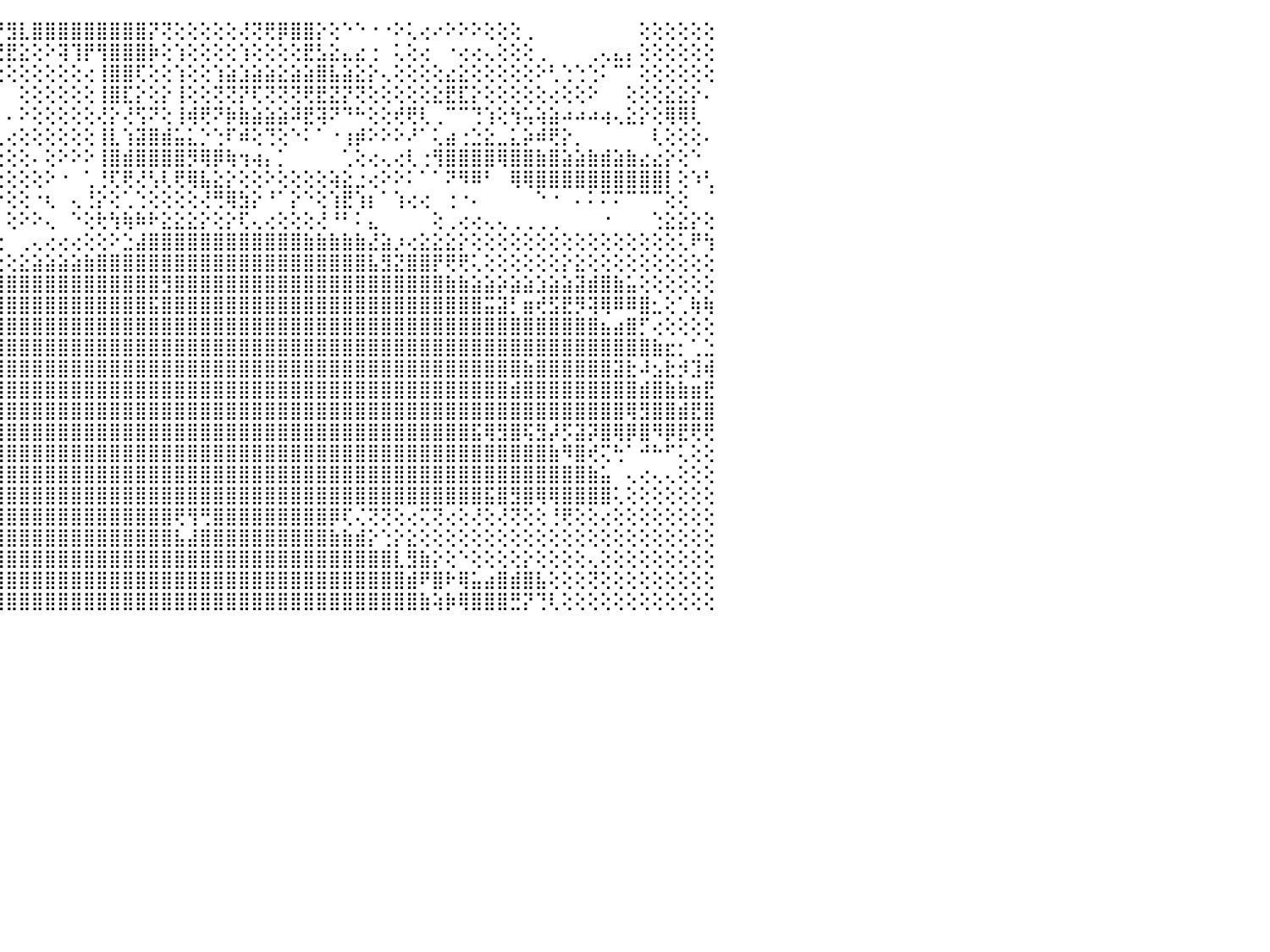

⢮⡇⣷⣿⣻⣟⣻⡇⠀⠀⠀⠀⠀⠀⠀⠕⠕⠕⢇⠕⠕⠀⠀⠀⠕⠀⠀⢕⢕⢔⢕⢐⢕⢕⠴⠀⠀⠀⠀⢄⢼⡣⢗⢕⡟⣻⣇⣿⣿⣿⣿⣿⣿⣿⣿⣿⡝⢝⢕⢕⢕⢕⢕⢜⢝⢟⡿⣿⣿⡕⢕⠑⠑⠐⠐⠕⢅⢔⠔⠕⠕⠕⢕⢕⢕⢀⠀⠀⠀⠀⠀⠀⠀⠀⢕⢕⢕⢕⢕⢕⠀
⣯⡕⣿⣽⣽⣿⣿⡇⠀⠀⠀⠀⠀⠀⠀⠀⠀⠀⠀⠀⠀⠀⠀⠕⠕⠕⢳⢷⣷⣵⡔⢅⢕⢕⢕⢗⡇⡕⠕⠕⢕⢜⡟⢝⢟⣟⣕⢕⠕⢽⢹⡟⢻⣿⣿⣿⡷⢕⢱⢕⢕⢕⢕⢱⢕⢕⢕⢕⣟⣣⣕⣄⣔⢐⠀⢅⢕⢔⠀⠐⢔⢔⢄⢕⢕⢕⢀⠀⠀⠀⢀⢄⣄⡄⢕⢕⢕⢕⢕⢕⠀
⡣⣇⢟⢸⡿⣿⣿⣗⠀⠀⠀⢀⠀⢄⠀⠀⠀⡔⢄⢀⠀⠑⠕⠕⠔⠄⠡⢕⡜⢿⣿⡇⢕⢕⠜⠕⠕⢗⢗⢗⢗⢗⢳⢷⢕⢕⢕⢕⢕⢕⢕⢔⢸⣿⣿⢏⢕⢕⢱⢕⢕⢱⣵⣱⣵⣵⣕⣵⣵⣿⣧⣵⣕⡕⢄⢕⢕⢕⢕⣔⣕⢕⢕⢕⢕⢕⠕⢃⢑⢑⢑⠅⠉⠁⢕⢕⢕⢕⢕⢕⠀
⣇⢷⢸⣷⣿⣿⣿⣿⠀⠀⠀⠁⠁⠁⠐⢀⢑⡜⢝⢒⢓⠟⠕⠕⠖⠰⠦⢳⢇⠕⢹⠑⠀⠀⠀⠀⠀⠀⢠⣴⣷⣿⣷⢕⠀⠀⢕⢕⢕⢕⢕⢕⢸⣿⣏⡕⢕⡕⢸⢕⢕⢝⢝⡝⢏⢝⢝⢝⢟⣟⣝⡝⢝⢕⢕⢕⢕⢕⣕⣟⣏⡕⢕⢕⢕⢕⢕⢔⢕⢕⠕⠀⠀⢕⢕⢕⣕⣕⡕⠄⠀
⣯⢿⢮⡵⣿⣿⣿⣿⢄⠀⠀⠀⠀⠀⠀⢁⠀⡕⠅⠁⠄⢔⠄⢄⢕⢕⢔⢕⢜⠋⠃⠀⠀⠀⠀⠀⠀⢕⣾⣿⣿⣿⡟⢕⠄⠄⠕⢕⢕⢕⢕⢕⢜⡕⢜⢫⠝⢕⢸⢾⢟⠝⡷⣷⣵⣵⣵⠽⣟⢽⠝⠙⠓⢕⢕⢞⢟⢇⢀⠉⠉⢙⢱⢕⢳⢥⢵⣵⠴⠴⠴⢴⢄⣕⡕⢕⢿⢿⢇⠀⠀
⣿⣜⡣⣯⣿⣿⣿⣿⣹⣇⠅⠀⠀⠀⠄⠅⢄⢅⢀⢠⢄⢀⢀⢄⢀⠁⢕⢕⠱⢆⣀⣀⢀⢑⢔⢄⢠⢌⢟⢟⡻⢿⣕⢇⢄⢔⢕⢕⢕⢕⢕⢕⢸⣇⢱⣽⣿⣾⣥⣅⡑⢑⠏⠾⢕⢙⢕⠑⠅⠁⠐⢰⡾⠕⠕⠕⠜⠁⢅⣴⢐⣑⣕⣀⣅⡵⠾⢟⡕⡀⠀⠀⠀⠀⠀⢇⢕⢕⢕⠄⠀
⣿⣮⣕⣿⣿⣿⣿⣷⡏⠉⠁⢄⢀⢀⢕⠑⠁⠁⠁⠁⠁⠁⠁⠁⠁⠐⠁⢕⣵⣾⣿⢏⢕⢕⢕⢕⢕⢕⣡⣾⣷⣾⣏⢕⢕⢕⢕⠄⢕⠕⠕⠕⢸⣿⣾⣿⣿⣿⣿⡻⢿⡿⢷⢲⢴⡄⡁⠀⠀⠀⠀⢁⢕⢔⢄⢔⢇⢐⢻⣿⣿⣿⣿⢿⣿⣿⣷⣿⣵⣵⣷⣾⣵⣷⣔⣔⡕⢕⠑⠀⠀
⣿⡷⣯⢻⣿⣿⣿⣿⡇⢄⡕⢕⠁⠀⠑⠀⠀⠀⠀⠀⠀⠀⠀⠀⠀⠀⢕⢸⣿⣿⢿⢵⣝⣹⣟⣝⣹⢿⣿⣿⣿⣿⢏⢕⢕⢕⢕⢕⠕⠐⠀⢁⢘⢏⢟⢜⢣⢇⢟⢿⣧⣕⡕⢕⢕⠕⢕⢕⢕⢕⢵⣕⣐⢔⠕⠕⠅⠁⠁⠝⠻⠿⠃⠀⢿⢿⣿⣿⣿⣿⣿⣿⣿⣿⣿⣿⡇⢕⠱⢃⠀
⣟⣿⢾⢾⣷⣿⣿⣿⣿⢀⠁⠀⢀⠀⢀⠀⠄⢑⠄⢀⠄⠄⠤⠄⠄⠀⠐⠑⢜⠕⠕⠕⠕⠕⠕⠕⠕⠕⠝⢟⢟⢓⠕⠑⠑⢕⢕⠐⢆⠀⢄⢘⡕⢕⢁⢑⢕⢕⢕⢕⢜⢛⢿⣳⡕⠘⠁⡕⠑⢕⢱⣟⢱⡆⠁⢱⢔⢔⠀⢐⠐⠄⠀⠀⠀⠀⠑⠐⠀⠄⠅⠍⠍⠉⠉⠉⢕⢕⠀⠈⠀
⠉⠝⠙⢝⢍⢍⢍⢅⢅⢄⢔⢔⢕⠑⢕⢐⢁⠕⠁⠀⠀⠀⠀⠀⠀⠀⢀⢀⠁⠀⠀⠀⣐⣐⣀⡀⠐⠀⢀⠑⠜⠀⠀⢑⠀⢕⠕⠕⢄⠀⠑⢕⢗⢳⢷⠷⠗⣕⣕⣕⡕⢕⡕⢏⢄⢔⢕⢕⢕⢜⠘⠃⠅⣄⠀⠀⠀⠀⢕⢀⢔⢔⢄⢄⢀⢀⢀⢀⠀⠀⠀⠐⠀⠀⠀⢑⣕⣕⡕⢕⠀
⢁⢕⢕⡇⢕⢕⢕⢕⢕⢕⢕⢕⢱⢥⢑⢕⢔⢔⢄⢄⢐⣔⣔⣱⣥⣕⣑⣴⡄⠀⠀⠀⢼⠽⢿⠷⠀⠀⠀⠀⠀⠀⠀⢑⢔⠀⢀⢄⢔⢔⢔⢕⢕⠕⣑⣼⣿⣿⣿⣿⣿⣿⣿⣿⣿⣿⣿⣿⣷⣷⣷⣷⣷⣜⣵⡰⢔⣕⣕⣕⡕⢕⢕⢕⢕⢕⢕⢕⢕⢕⢕⢕⢕⢕⢕⢕⢕⢅⠟⢳⠀
⢕⢕⢗⢗⢗⣕⣕⣝⣹⣵⣵⣵⣵⣵⡷⢷⢾⢿⢞⢟⢿⣿⣿⣿⣛⡿⢝⢝⢕⢀⢀⢀⢁⢀⢀⠀⠀⠀⠀⠀⠀⠀⠀⠑⢕⢕⣕⣵⣵⣵⣵⣷⣿⣿⣿⣿⣿⣿⣿⣿⣿⣿⣿⣿⣿⣿⣿⣿⣿⣿⣿⣿⣿⣧⣻⣝⣿⣿⡟⢟⢟⢅⢕⢕⢕⢕⢕⢕⡕⣕⢕⢕⢕⢕⢕⢕⢕⢕⢕⢕⠀
⣿⣿⣿⣿⣿⣿⣿⡿⣿⣿⣿⣿⣿⣿⣿⣷⣷⣷⣿⣿⣿⣿⣿⣿⣿⣿⣷⣷⣷⣷⣧⣵⣥⣵⣥⣵⣵⣵⣵⣵⣵⣵⣷⣾⣿⣿⣿⣿⣿⣿⣿⣿⣿⣿⣿⣿⣿⣻⣿⣿⣿⣿⣿⣿⣿⣿⣿⣿⣿⣿⣿⣿⣿⣿⣿⣿⣿⣿⣿⣷⣷⣵⣵⡵⣵⣵⣱⣵⣵⣽⣾⣿⣷⣥⢕⢕⢕⢕⢕⢕⠀
⣿⣿⣟⣿⣿⣿⣿⣿⣿⣿⣹⡿⣻⣿⣿⣿⣿⣿⣿⣿⣿⣿⣿⣿⣿⣿⣿⣿⣿⣿⣿⣿⣿⣿⣿⣿⣿⣿⣿⣿⣿⣿⣿⣿⣿⣿⣿⣿⣿⣿⣿⣿⣿⣿⣿⣿⣯⣿⣿⣿⣿⣿⣿⣿⣿⣿⣿⣿⣿⣿⣿⣿⣿⣿⣿⣿⣿⣿⣿⣿⣿⣿⣭⣽⡃⣶⢞⣫⣟⡻⢽⢿⠿⠿⣿⣂⢕⢁⢷⢷⠀
⣿⣿⣿⣿⣿⣿⣿⣿⣿⣿⣿⣿⣿⣿⣿⣿⣿⣿⣿⣿⣿⣿⣿⣿⣿⣿⣿⣿⣿⣿⣿⣿⣿⣿⣿⣿⣿⣿⣿⣿⣿⣿⣿⣿⣿⣿⣿⣿⣿⣿⣿⣿⣿⣿⣿⣿⣿⣿⣿⣿⣿⣿⣿⣿⣿⣿⣿⣿⣿⣿⣿⣿⣿⣿⣿⣿⣿⣿⣿⣿⣿⣿⣿⣿⣿⣿⣿⣿⣿⣿⣿⣦⣴⣿⡋⢔⢕⢕⢕⢕⠀
⣿⣿⣿⣿⣿⣿⣿⣿⣿⣿⣿⣿⣿⣿⣿⣿⣿⣿⣿⣿⣿⣿⣿⣿⣿⣿⣿⣿⣿⣿⣿⣿⣿⣿⣿⣿⣿⣿⣿⣿⣿⣿⣿⣿⣿⣿⣿⣿⣿⣿⣿⣿⣿⣿⣿⣿⣿⣿⣿⣿⣿⣿⣿⣿⣿⣿⣿⣿⣿⣿⣿⣿⣿⣿⣿⣿⣿⣿⣿⣿⣿⣿⣿⣿⣿⣿⣿⣿⣿⣿⣿⣿⣿⣿⣿⣷⣖⡂⢁⣑⠀
⣿⣿⣿⣿⣿⣿⣿⣿⣿⣿⣿⣿⣿⣿⣿⣿⣿⣿⣿⣿⣿⣿⣿⣿⣿⣿⣿⣿⣿⣿⣿⣿⣿⣿⣿⣿⣿⣿⣿⣿⣿⣿⣿⣿⣿⣿⣿⣿⣿⣿⣿⣿⣿⣿⣿⣿⣿⣿⣿⣿⣿⣿⣿⣿⣿⣿⣿⣿⣿⣿⣿⣿⣿⣿⣿⣿⣿⣿⣿⣿⣿⣿⣿⣿⣿⣷⣿⣿⣿⣿⣿⣿⣽⣗⠼⣢⣗⡺⣹⢾⠀
⣿⣿⡟⢟⢟⢻⣿⣿⣿⣿⣿⣿⣿⣿⣿⣿⣿⣿⣿⣿⣿⣿⣿⣿⣿⣿⣿⣿⣿⣿⣿⣿⣿⣿⣿⣿⣿⣿⣿⣿⣿⣿⣿⣿⣿⣿⣿⣿⣿⣿⣿⣿⣿⣿⣿⣿⣿⣿⣿⣿⣿⣿⣿⣿⣿⣿⣿⣿⣿⣿⣿⣿⣿⣿⣿⣿⣿⣿⣿⣿⣿⣿⣿⣿⣾⣿⣿⣿⣿⣿⣿⣿⣿⣿⣾⣿⣷⣷⣶⣟⠀
⣯⣵⠕⣷⣵⣼⣿⣿⣿⣿⣿⣿⣿⣿⣿⣿⣿⣿⣿⣿⣿⣿⣿⣿⣿⣿⣿⣿⣿⣿⣿⣿⣿⣿⣿⣿⣿⣿⣿⣿⣿⣿⣿⣿⣿⣿⣿⣿⣿⣿⣿⣿⣿⣿⣿⣿⣿⣿⣿⣿⣿⣿⣿⣿⣿⣿⣿⣿⣿⣿⣿⣿⣿⣿⣿⣿⣿⣿⣿⣿⣿⣿⣿⣿⣿⣿⣿⣿⣿⣿⣿⣿⣿⢿⣻⣿⣿⣾⣟⣿⠀
⣿⣾⣿⣿⣿⣿⣿⣿⣿⣿⣿⣿⣿⣿⣿⣿⣿⣿⣿⣿⣿⣿⣿⣿⣿⣿⣿⣿⣿⣿⣿⣿⣿⣿⣿⣿⣿⣿⣿⣿⣿⣿⣿⣿⣿⣿⣿⣿⣿⣿⣿⣿⣿⣿⣿⣿⣿⣿⣿⣿⣿⣿⣿⣿⣿⣿⣿⣿⣿⣿⣿⣿⣿⣿⣿⣿⣿⣿⣿⣿⣿⣯⢿⣻⣿⢯⣻⡼⡫⣽⡽⣿⢿⡿⣿⠻⡿⣟⢟⢟⠀
⣿⣿⣿⣿⣿⣿⣿⣿⣿⣿⣿⣿⣿⣿⣿⣿⣿⣿⣿⣿⣿⣿⣿⣿⣿⣿⣿⣿⣿⣿⣿⣿⣿⣿⣿⣿⣿⣿⣿⣿⣿⣿⣿⣿⣿⣿⣿⣿⣿⣿⣿⣿⣿⣿⣿⣿⣿⣿⣿⣿⣿⣿⣿⣿⣿⣿⣿⣿⣿⣿⣿⣿⣿⣿⣿⣿⣿⣿⣿⣿⣿⣿⣿⣿⣿⣿⣿⣷⠻⣿⢞⢍⢓⠁⠚⠓⠋⢅⢕⢕⠀
⣿⣿⣿⣿⣿⣿⣿⣿⣿⣿⣿⣿⣿⣿⣿⣿⣿⣿⣿⣿⣿⣿⣿⣿⣿⣿⣿⣿⣿⣿⣿⣿⣿⣿⣿⣿⣿⣿⣿⣿⣿⣿⣿⣿⣿⣿⣿⣿⣿⣿⣿⣿⣿⣿⣿⣿⣿⣿⣿⣿⣿⣿⣿⣿⣿⣿⣿⣿⣿⣿⣿⣿⣿⣿⣿⣿⣿⣿⣿⣿⣿⣿⣿⣿⣿⣿⣿⣿⣿⣿⣷⣥⠀⢄⢔⢄⢄⢕⢕⢕⠀
⣿⣿⣿⣿⣿⣿⣿⣿⣿⣿⣿⣿⣿⣿⣿⣿⣿⣿⣿⣿⣿⣿⣿⣿⣿⣿⣿⣿⣿⣿⣿⣿⣿⣿⣿⣿⣿⣿⣿⣿⣿⣿⣿⣿⣿⣿⣿⣿⣿⣿⣿⣿⣿⣿⣿⣿⣿⣿⣿⣿⣿⣿⣿⣿⣿⣿⣿⣿⣿⣿⣿⣿⣿⣿⣿⣿⣿⣿⣿⣿⣿⣿⣯⣿⣻⣿⢿⢿⣿⣿⣿⣿⢅⢕⢕⢕⢕⢕⢕⢕⠀
⣿⣿⣿⣿⡿⢿⣿⣿⣿⣿⣿⣿⣿⣿⣿⣿⣿⣿⣿⣿⣿⣿⣿⣿⣿⣿⣿⣿⣿⣿⣿⣿⣿⣿⣿⣿⣿⣿⣿⣿⣿⣿⣿⣿⣿⣿⣿⣿⣿⣿⣿⣿⣿⣿⣿⣿⣿⣿⢟⢻⢛⣿⣿⣿⣿⣿⣿⣿⣿⣿⡿⢏⢌⢝⢝⢕⢔⢍⢝⢔⢕⢜⢕⢜⢝⢕⢕⢘⢟⢕⢕⢔⢕⢕⢕⢕⢕⢕⢕⢕⠀
⢕⢕⠕⢑⢕⣕⣕⢜⢝⢟⢻⣿⣿⣿⣿⣿⣿⣿⣿⣿⣿⢿⢛⣿⣿⣿⣿⣿⣿⣿⣿⣿⣿⣿⣿⣿⣿⣿⣿⣿⣿⣿⣿⣿⣿⣿⣿⣿⣿⣿⣿⣿⣿⣿⣿⣿⣿⣿⣧⣼⣿⣿⣿⣿⣿⣿⣿⣿⣿⣿⣷⣷⣾⡕⢑⡕⣕⢕⢕⢕⢕⢕⢕⢕⢕⢕⢕⢕⢕⢕⢕⢕⢕⢕⢕⢕⢕⢕⢕⢕⠀
⠹⣕⣑⠜⡵⢟⢼⣿⣷⢕⢕⢻⣿⣿⣿⣿⣿⣿⣿⣿⣯⣵⣴⣿⣿⣿⣿⣿⣿⣿⣿⣿⣿⣿⣿⣿⣿⣿⣿⣿⣿⣿⣿⣿⣿⣿⣿⣿⣿⣿⣿⣿⣿⣿⣿⣿⣿⣿⣿⣿⣿⣿⣿⣿⣿⣿⣿⣿⣿⣿⣿⣿⣿⣿⣿⣇⣻⣷⡕⢕⠑⢕⢕⢕⢕⡕⢕⢕⢕⢕⢄⢕⢕⢕⢕⢕⢕⢕⢕⢕⠀
⢕⢕⢕⢕⢇⢸⠆⢵⢟⢕⣕⣜⢟⣻⣿⣿⣿⣿⣿⣿⣿⣿⣿⣿⣿⣿⣿⣿⣿⣿⣿⣿⣿⣿⣿⣿⣿⣿⣿⣿⣿⣿⣿⣿⣿⣿⣿⣿⣿⣿⣿⣿⣿⣿⣿⣿⣿⣿⣿⣿⣿⣿⣿⣿⣿⣿⣿⣿⣿⣿⣿⣿⣿⣿⣿⣿⣾⠟⣿⠗⢿⣥⣴⣿⣾⣿⣧⢕⢕⢕⢝⢕⢕⢕⢕⢕⢕⢕⢕⢕⠀
⣱⣵⣕⢑⣕⢕⢎⢕⣵⣾⣿⣿⣿⣿⣿⣿⣿⣿⣿⣿⣿⣿⣿⣿⣿⣿⣿⣿⣿⣿⣿⣿⣿⣿⣿⣿⣿⣿⣿⣿⣿⣿⣿⣿⣿⣿⣿⣿⣿⣿⣿⣿⣿⣿⣿⣿⣿⣿⣿⣿⣿⣿⣿⣿⣿⣿⣿⣿⣿⣿⣿⣿⣿⣿⣿⣿⣿⣷⢵⡷⢿⣿⣿⣿⣛⡝⢙⢇⢕⢕⢕⢕⢕⢕⢕⢕⢕⢕⢕⢕⠀
⠀⠀⠀⠀⠀⠀⠀⠀⠀⠀⠀⠀⠀⠀⠀⠀⠀⠀⠀⠀⠀⠀⠀⠀⠀⠀⠀⠀⠀⠀⠀⠀⠀⠀⠀⠀⠀⠀⠀⠀⠀⠀⠀⠀⠀⠀⠀⠀⠀⠀⠀⠀⠀⠀⠀⠀⠀⠀⠀⠀⠀⠀⠀⠀⠀⠀⠀⠀⠀⠀⠀⠀⠀⠀⠀⠀⠀⠀⠀⠀⠀⠀⠀⠀⠀⠀⠀⠀⠀⠀⠀⠀⠀⠀⠀⠀⠀⠀⠀⠀⠀